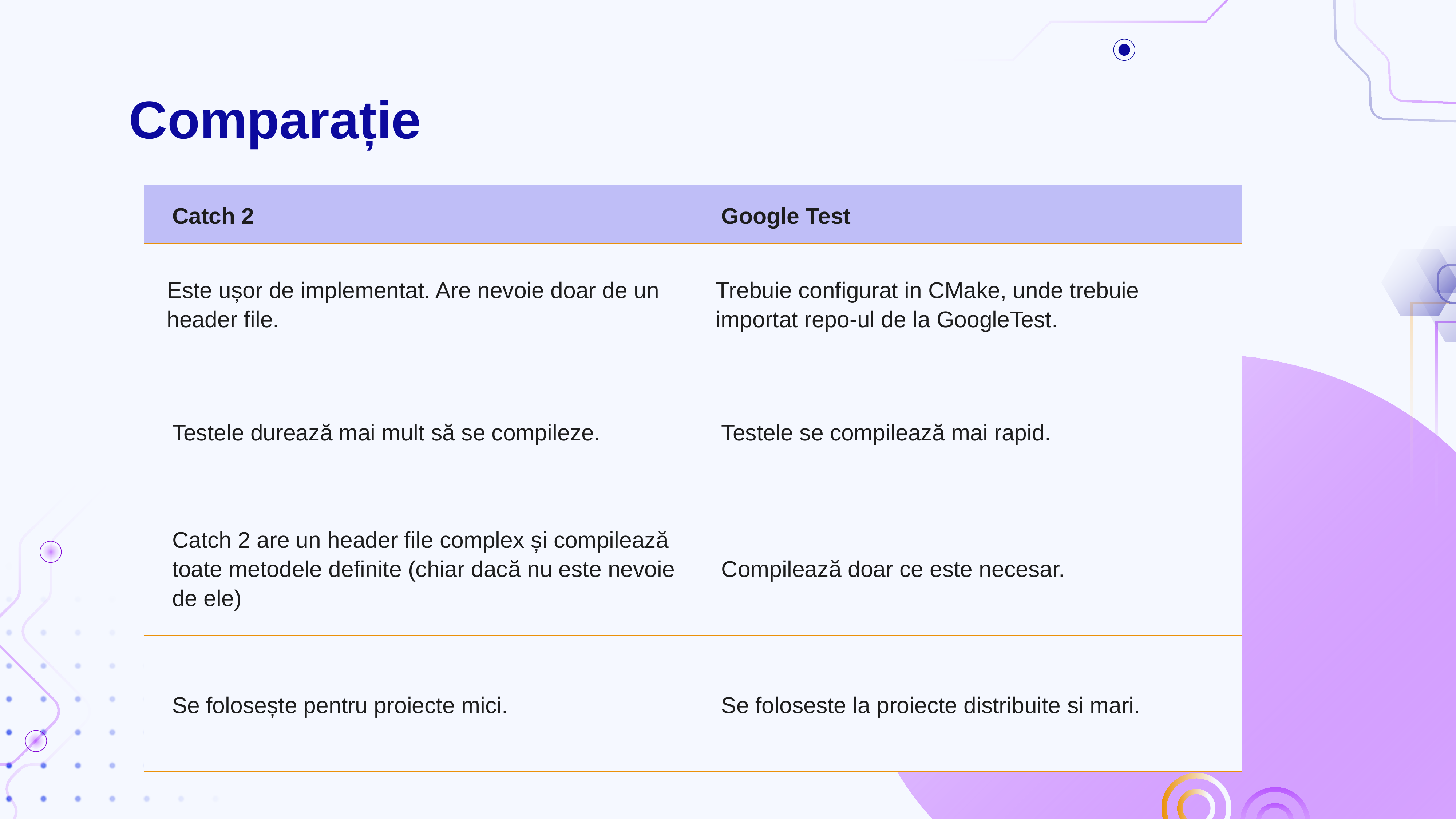

# Comparație
| Catch 2 | Google Test |
| --- | --- |
| Este ușor de implementat. Are nevoie doar de un header file. | Trebuie configurat in CMake, unde trebuie importat repo-ul de la GoogleTest. |
| Testele durează mai mult să se compileze. | Testele se compilează mai rapid. |
| Catch 2 are un header file complex și compilează toate metodele definite (chiar dacă nu este nevoie de ele) | Compilează doar ce este necesar. |
| Se folosește pentru proiecte mici. | Se foloseste la proiecte distribuite si mari. |